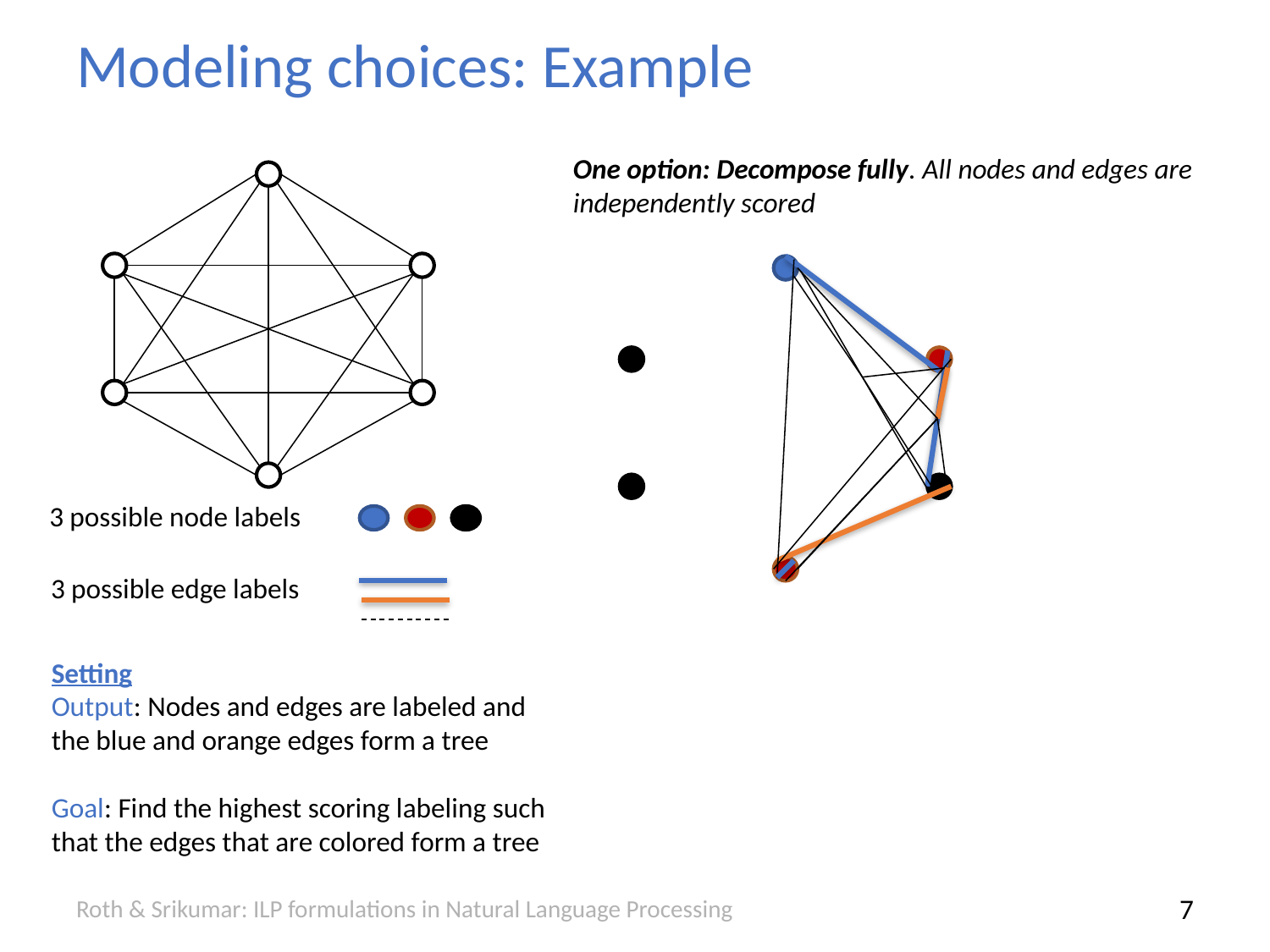

# Modeling choices: Example
One option: Decompose fully. All nodes and edges are independently scored

3 possible node labels

3 possible edge labels
Setting
Output: Nodes and edges are labeled and the blue and orange edges form a tree

Goal: Find the highest scoring labeling such that the edges that are colored form a tree
Roth & Srikumar: ILP formulations in Natural Language Processing
7